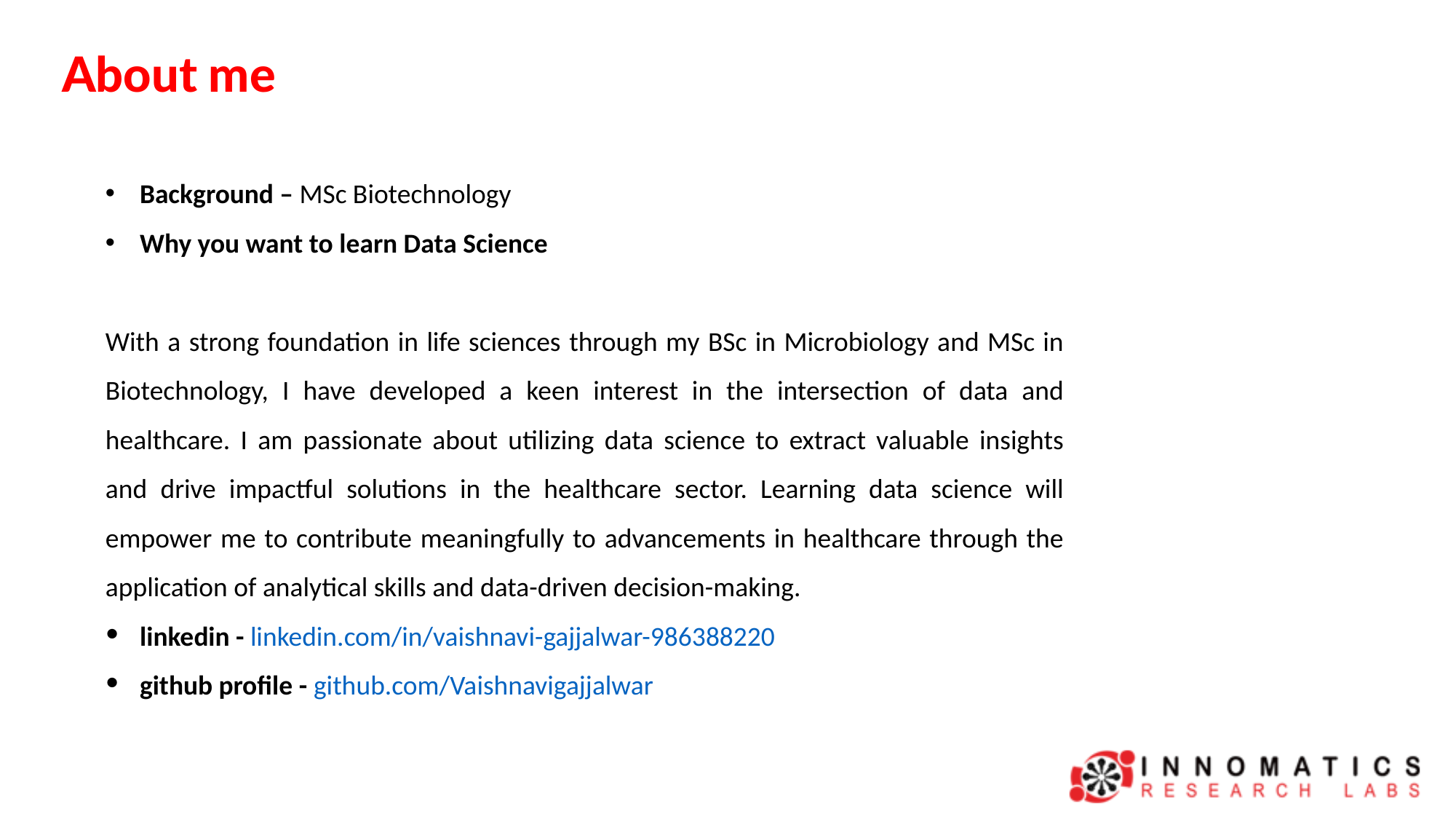

About me
Background – MSc Biotechnology
Why you want to learn Data Science
With a strong foundation in life sciences through my BSc in Microbiology and MSc in Biotechnology, I have developed a keen interest in the intersection of data and healthcare. I am passionate about utilizing data science to extract valuable insights and drive impactful solutions in the healthcare sector. Learning data science will empower me to contribute meaningfully to advancements in healthcare through the application of analytical skills and data-driven decision-making.
linkedin - linkedin.com/in/vaishnavi-gajjalwar-986388220
github profile - github.com/Vaishnavigajjalwar